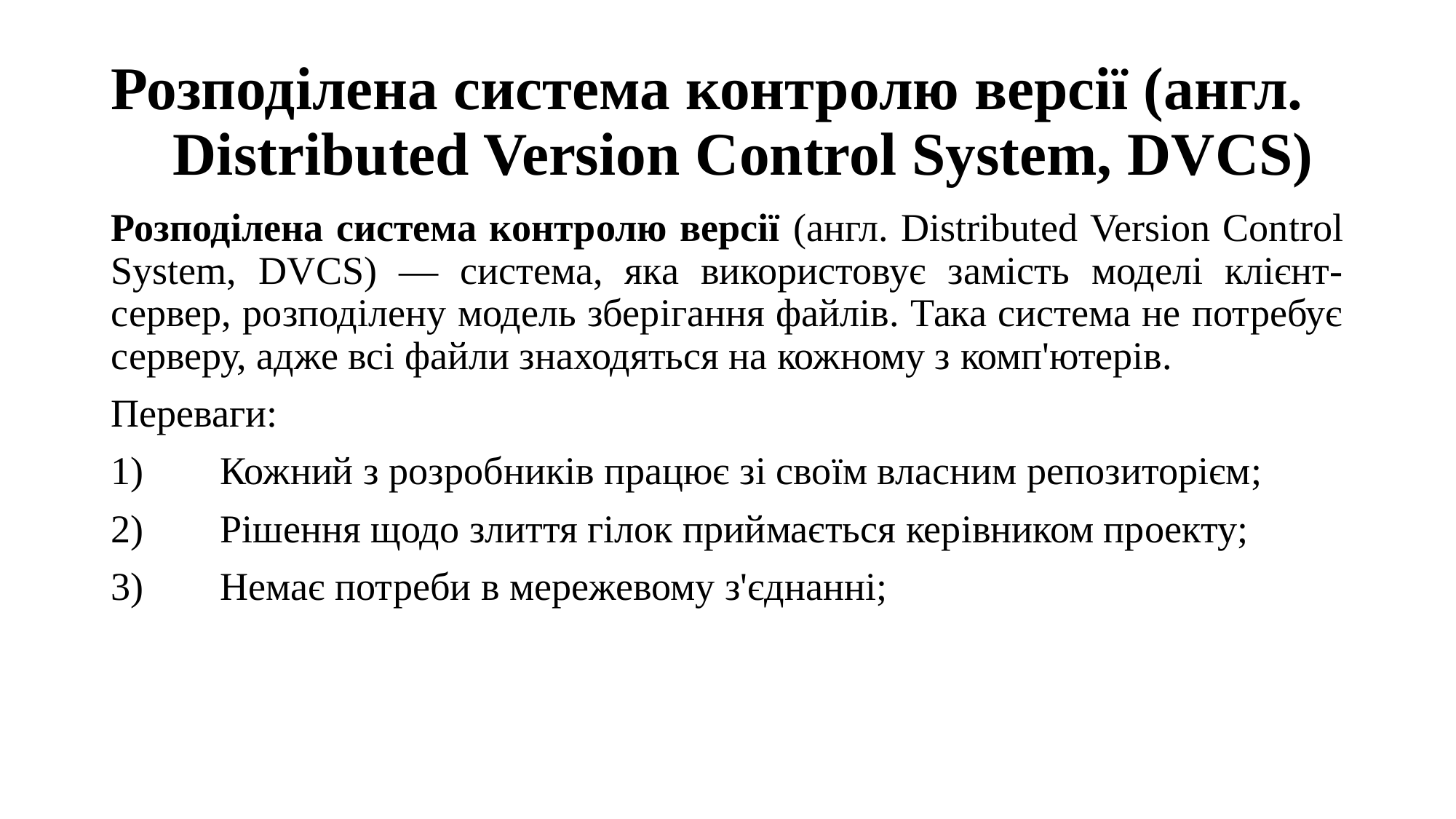

# Розподілена система контролю версії (англ. Distributed Version Control System, DVCS)
Розподілена система контролю версії (англ. Distributed Version Control System, DVCS) — система, яка використовує замість моделі клієнт-сервер, розподілену модель зберігання файлів. Така система не потребує серверу, адже всі файли знаходяться на кожному з комп'ютерів.
Переваги:
1)	Кожний з розробників працює зі своїм власним репозиторієм;
2)	Рішення щодо злиття гілок приймається керівником проекту;
3)	Немає потреби в мережевому з'єднанні;